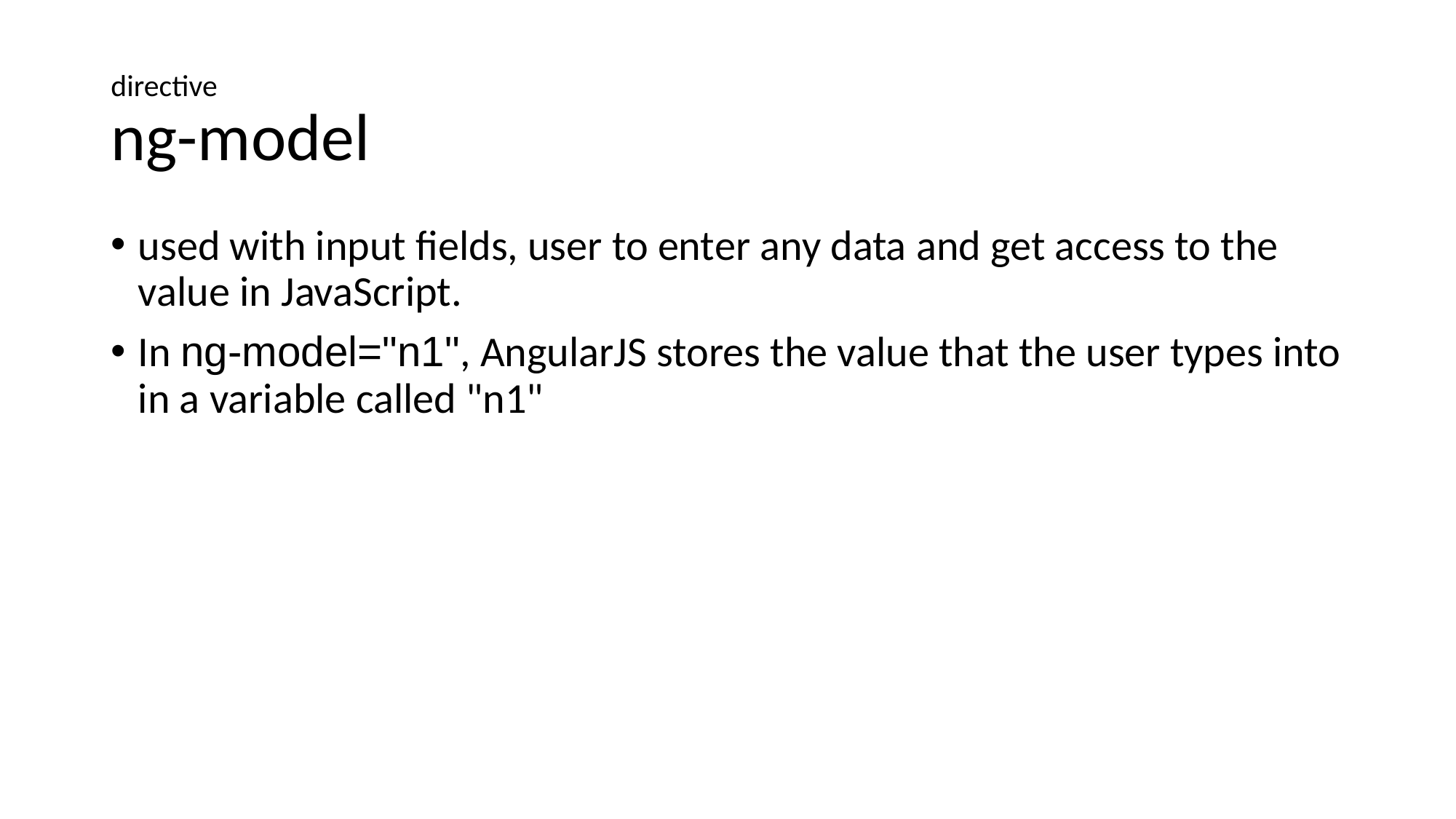

# directive ng-model
used with input fields, user to enter any data and get access to the value in JavaScript.
In ng-model="n1", AngularJS stores the value that the user types into in a variable called "n1"